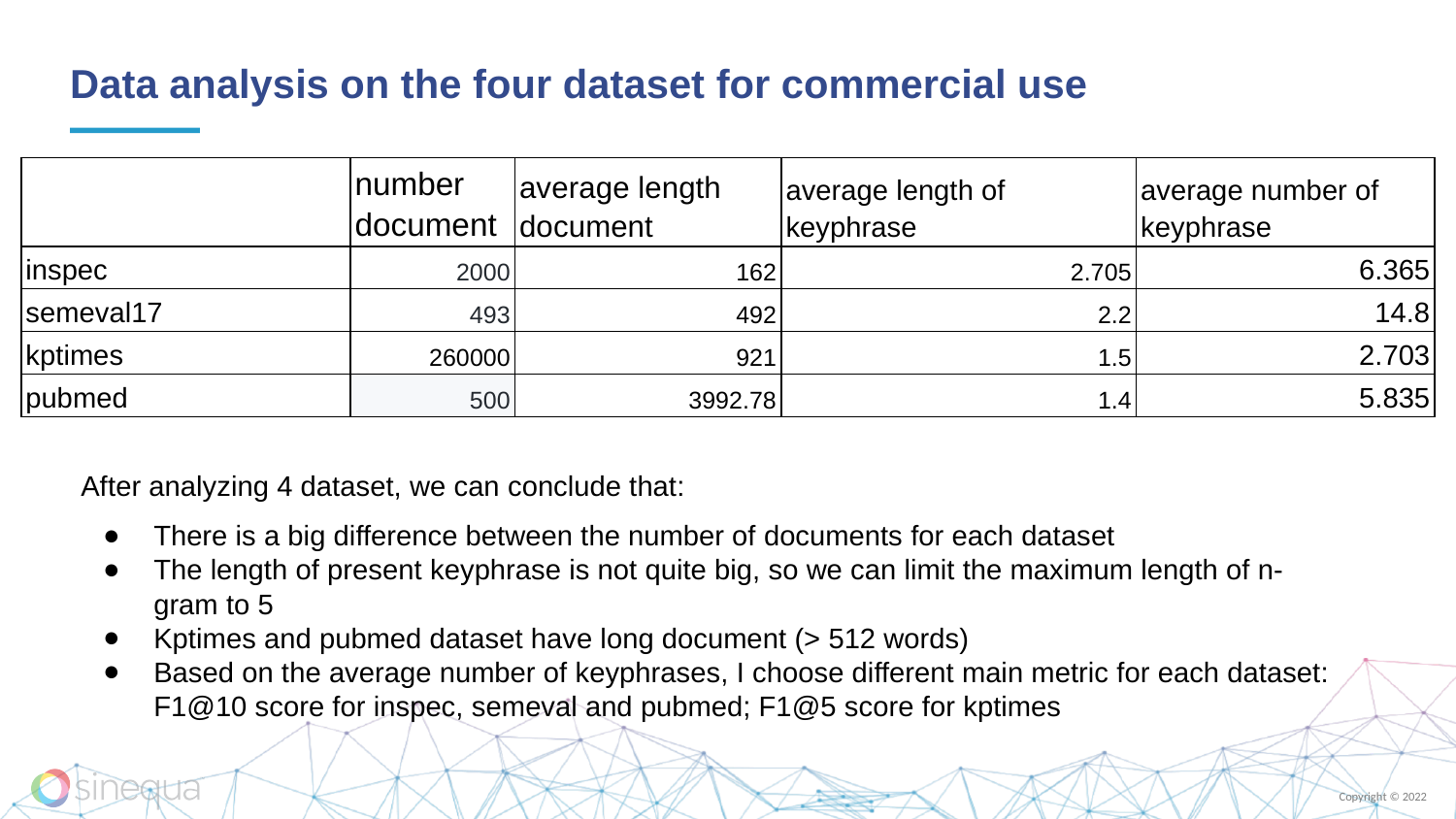

# Data analysis on the four dataset for commercial use
|  | number document | average length document | average length of keyphrase | average number of keyphrase |
| --- | --- | --- | --- | --- |
| inspec | 2000 | 162 | 2.705 | 6.365 |
| semeval17 | 493 | 492 | 2.2 | 14.8 |
| kptimes | 260000 | 921 | 1.5 | 2.703 |
| pubmed | 500 | 3992.78 | 1.4 | 5.835 |
After analyzing 4 dataset, we can conclude that:
There is a big difference between the number of documents for each dataset
The length of present keyphrase is not quite big, so we can limit the maximum length of n-gram to 5
Kptimes and pubmed dataset have long document (> 512 words)
Based on the average number of keyphrases, I choose different main metric for each dataset: F1@10 score for inspec, semeval and pubmed; F1@5 score for kptimes